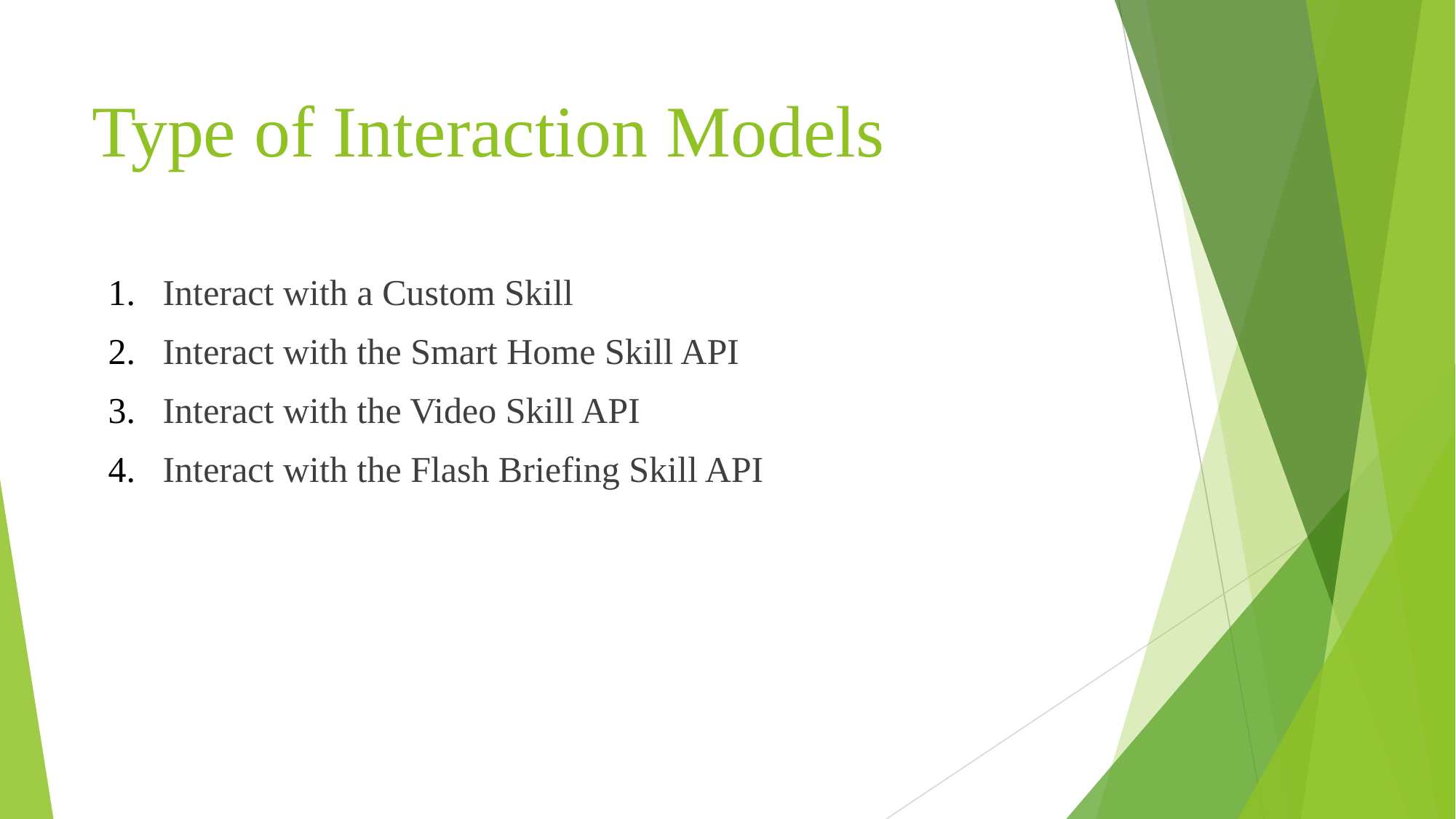

# Type of Interaction Models
Interact with a Custom Skill
Interact with the Smart Home Skill API
Interact with the Video Skill API
Interact with the Flash Briefing Skill API